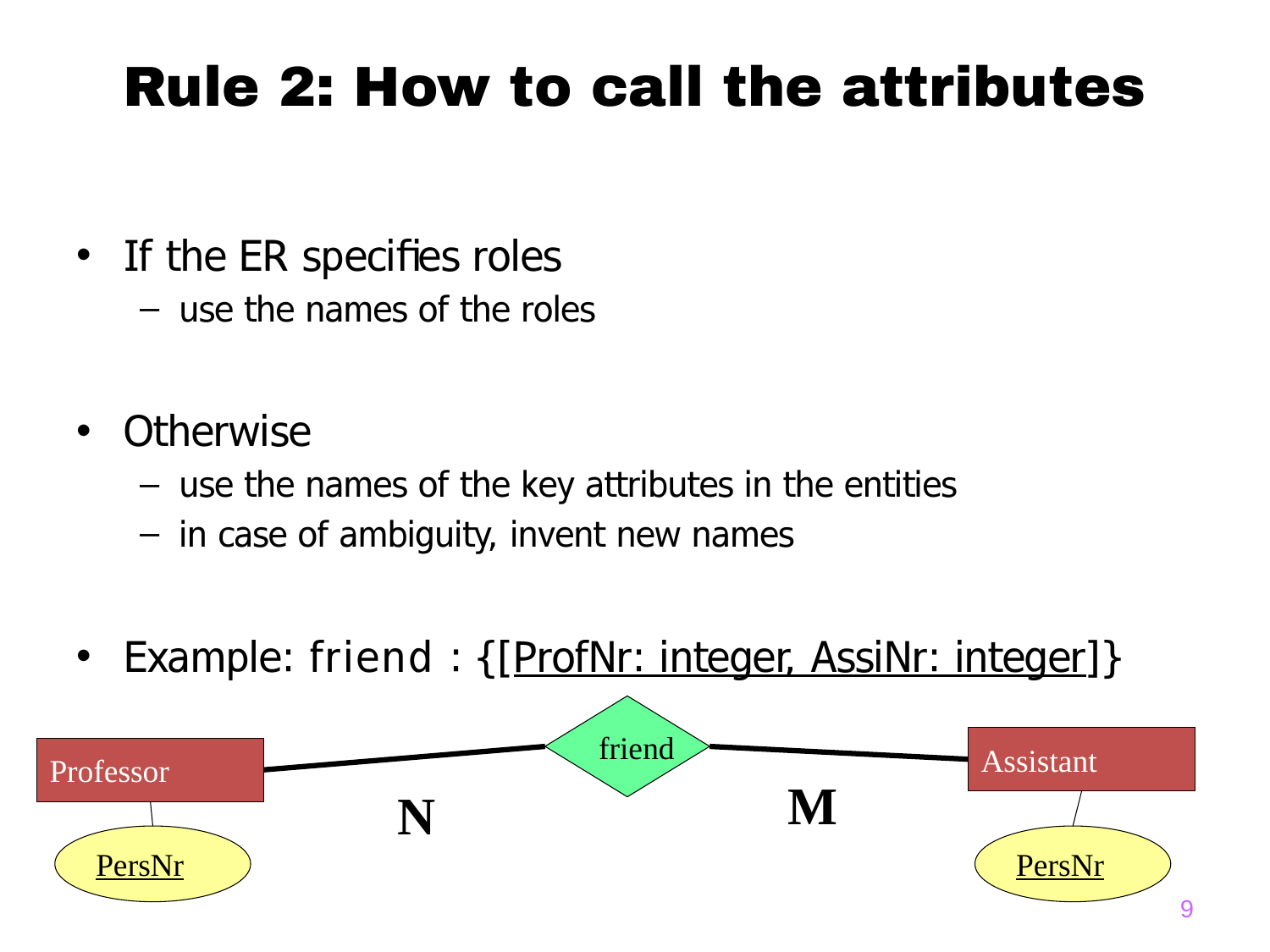

# Rule 2: How to call the attributes
If the ER specifies roles
use the names of the roles

Otherwise
use the names of the key attributes in the entities
in case of ambiguity, invent new names

Example: friend : {[ProfNr: integer, AssiNr: integer]}

friend
Assistant
Professor
M
N
PersNr
PersNr
9